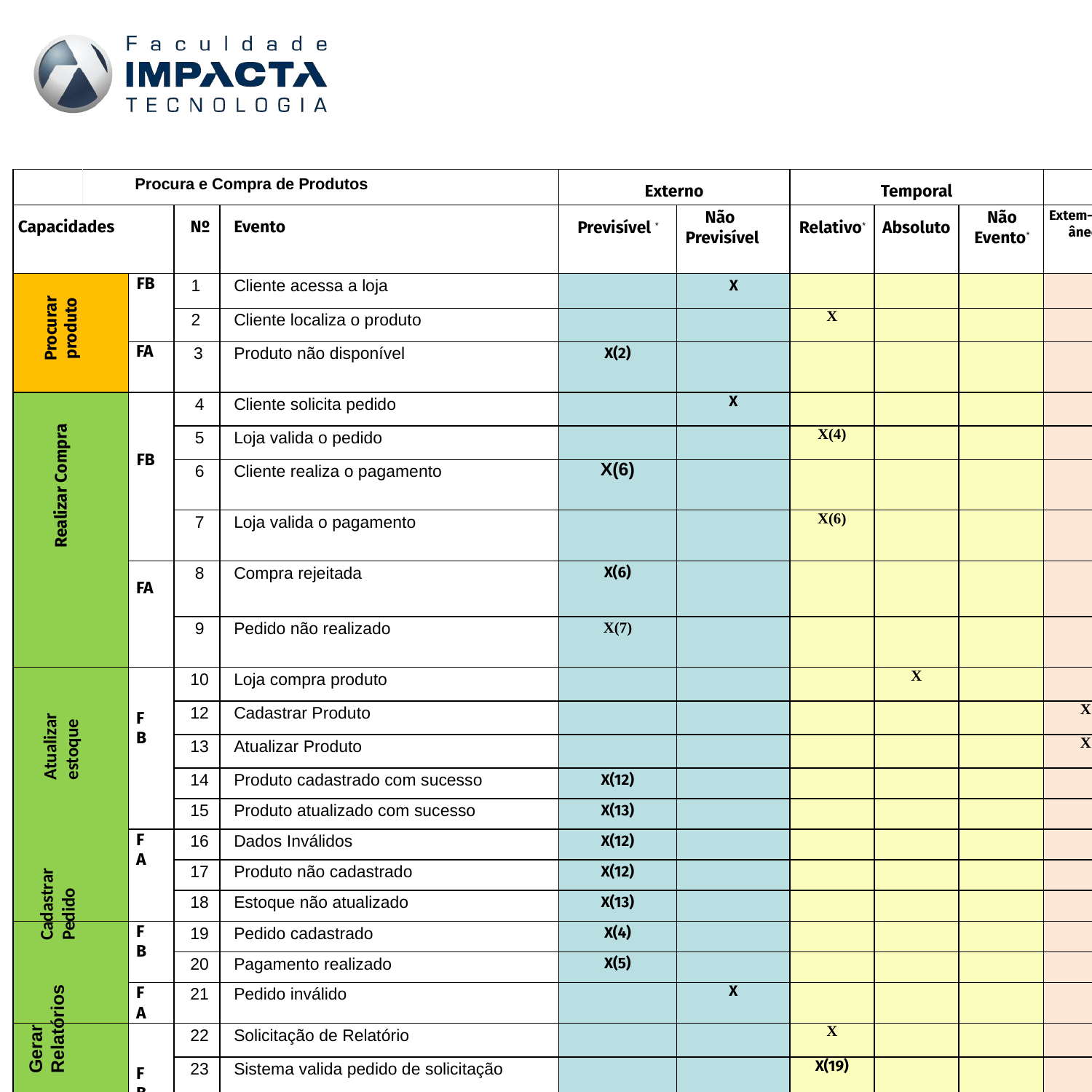

|  | Procura e Compra de Produtos |  |  |  | Externo |  | Temporal |  |  |  |
| --- | --- | --- | --- | --- | --- | --- | --- | --- | --- | --- |
| Capacidades |  |  | Nº | Evento | Previsível \* | Não Previsível | Relativo\* | Absoluto | Não Evento\* | Extem-por âneo |
|  |  | FB | 1 | Cliente acessa a loja |  | X |  |  |  |  |
|  |  |  | 2 | Cliente localiza o produto |  |  | X |  |  |  |
|  |  | FA | 3 | Produto não disponível | X(2) |  |  |  |  |  |
|  |  | FB | 4 | Cliente solicita pedido |  | X |  |  |  |  |
|  |  |  | 5 | Loja valida o pedido |  |  | X(4) |  |  |  |
|  |  |  | 6 | Cliente realiza o pagamento | X(6) |  |  |  |  |  |
|  |  |  | 7 | Loja valida o pagamento |  |  | X(6) |  |  |  |
|  |  | FA | 8 | Compra rejeitada | X(6) |  |  |  |  |  |
|  |  |  | 9 | Pedido não realizado | X(7) |  |  |  |  |  |
|  |  | F B | 10 | Loja compra produto |  |  |  | X |  |  |
|  |  |  | 12 | Cadastrar Produto |  |  |  |  |  | X |
|  |  |  | 13 | Atualizar Produto |  |  |  |  |  | X |
|  |  |  | 14 | Produto cadastrado com sucesso | X(12) |  |  |  |  |  |
|  |  |  | 15 | Produto atualizado com sucesso | X(13) |  |  |  |  |  |
|  |  | F A | 16 | Dados Inválidos | X(12) |  |  |  |  |  |
|  |  |  | 17 | Produto não cadastrado | X(12) |  |  |  |  |  |
|  |  |  | 18 | Estoque não atualizado | X(13) |  |  |  |  |  |
|  |  | F B | 19 | Pedido cadastrado | X(4) |  |  |  |  |  |
|  |  |  | 20 | Pagamento realizado | X(5) |  |  |  |  |  |
|  |  | F A | 21 | Pedido inválido |  | X |  |  |  |  |
|  |  | F B | 22 | Solicitação de Relatório |  |  | X |  |  |  |
|  |  |  | 23 | Sistema valida pedido de solicitação |  |  | X(19) |  |  |  |
|  |  |  | 24 | Relatório gerado diante da solicitação | X(20) |  |  |  |  |  |
|  |  | F A | 25 | Solicitação negada | X(20) |  |  |  |  |  |
Procurar produto
Realizar Compra

Atualizar estoque
Cadastrar Pedido

Gerar Relatórios
Análise da Cadeia de Eventos